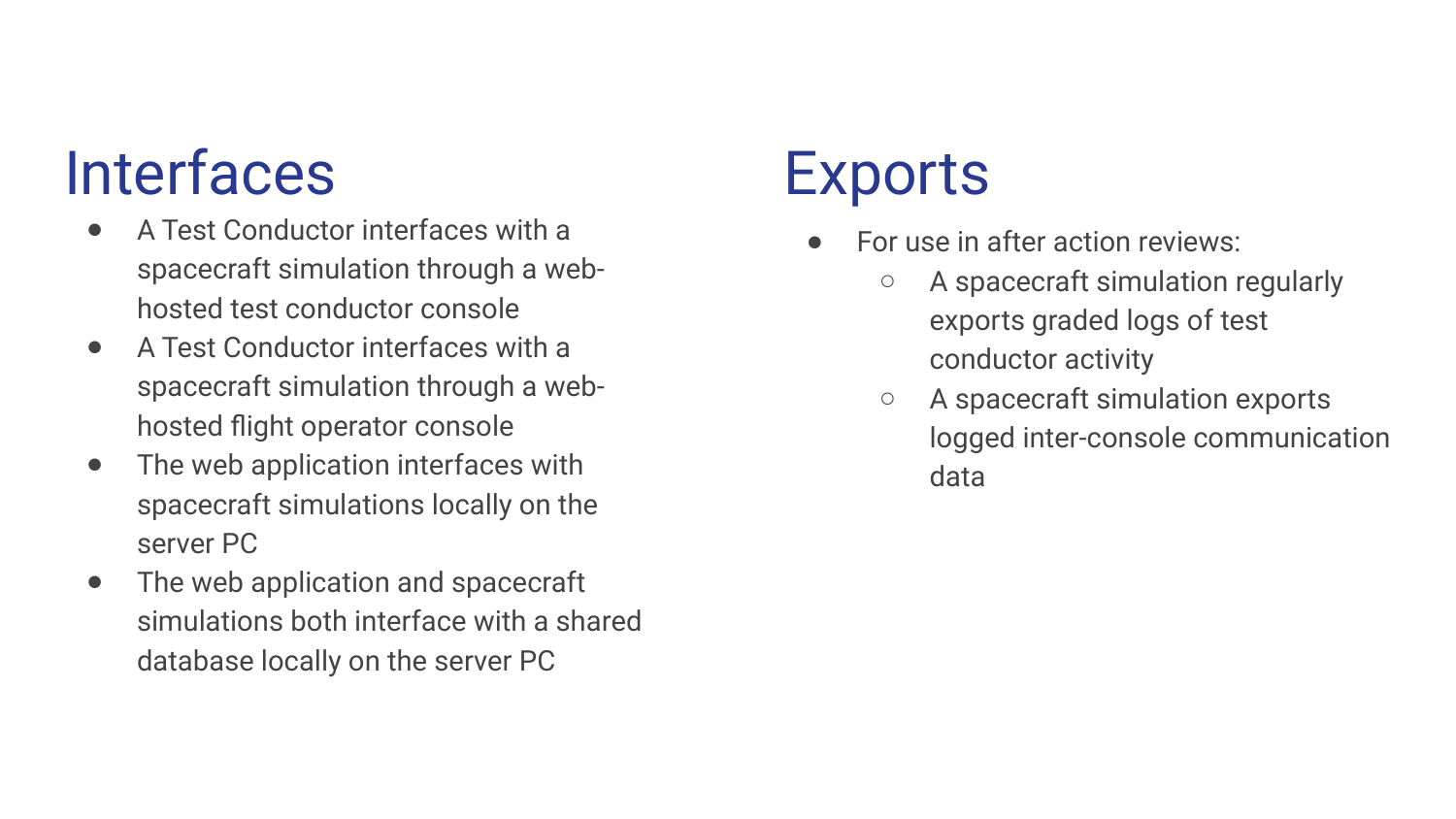

Interfaces
A Test Conductor interfaces with a spacecraft simulation through a web-hosted test conductor console
A Test Conductor interfaces with a spacecraft simulation through a web-hosted flight operator console
The web application interfaces with spacecraft simulations locally on the server PC
The web application and spacecraft simulations both interface with a shared database locally on the server PC
Exports
For use in after action reviews:
A spacecraft simulation regularly exports graded logs of test conductor activity
A spacecraft simulation exports logged inter-console communication data